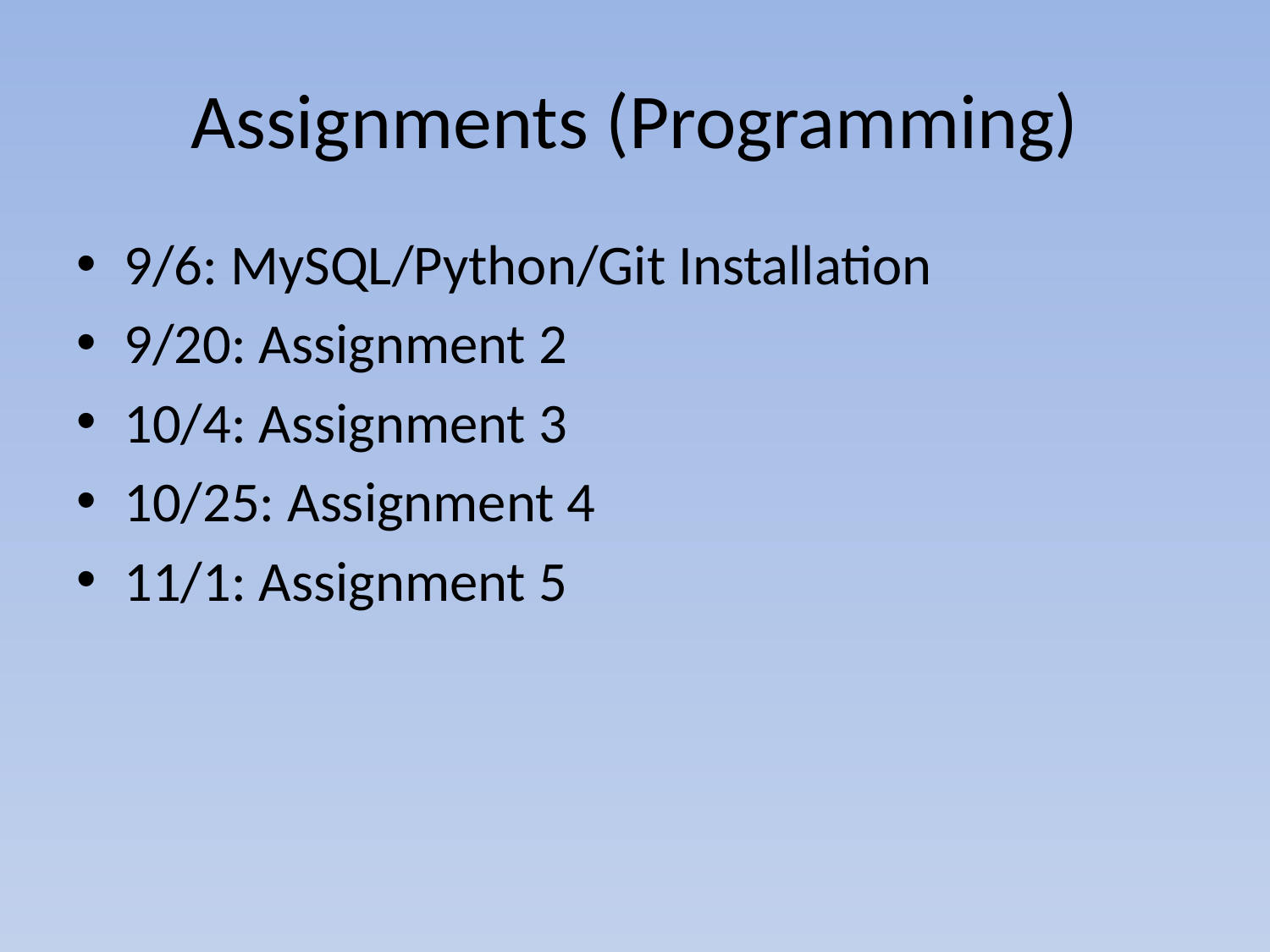

# Assignments (Programming)
9/6: MySQL/Python/Git Installation
9/20: Assignment 2
10/4: Assignment 3
10/25: Assignment 4
11/1: Assignment 5